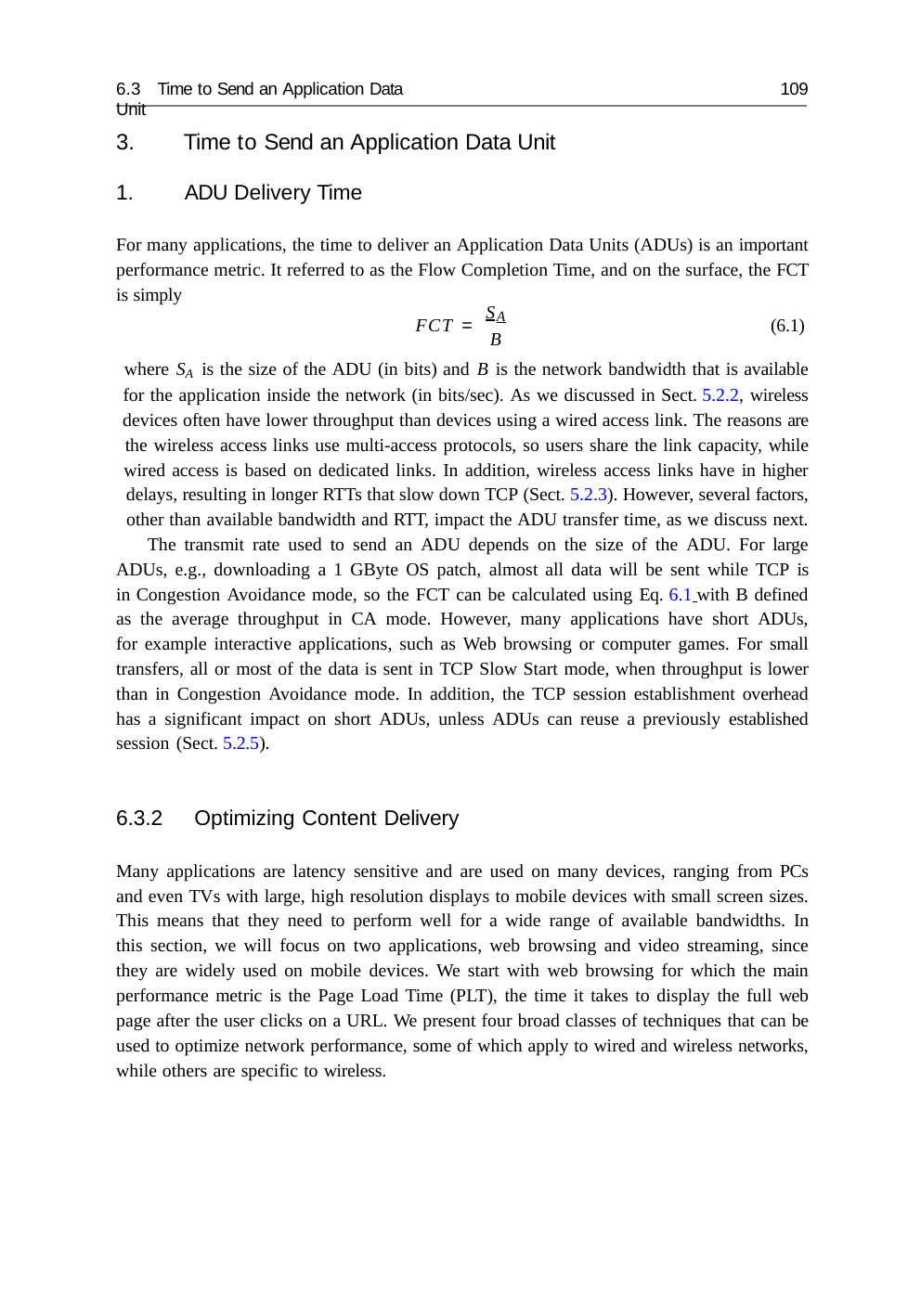

6.3  Time to Send an Application Data Unit
109
Time to Send an Application Data Unit

ADU Delivery Time

For many applications, the time to deliver an Application Data Units (ADUs) is an important performance metric. It referred to as the Flow Completion Time, and on the surface, the FCT is simply
S
A
FCT =
(6.1)
B
where SA is the size of the ADU (in bits) and B is the network bandwidth that is available for the application inside the network (in bits/sec). As we discussed in Sect. 5.2.2, wireless devices often have lower throughput than devices using a wired access link. The reasons are the wireless access links use multi-access protocols, so users share the link capacity, while wired access is based on dedicated links. In addition, wireless access links have in higher delays, resulting in longer RTTs that slow down TCP (Sect. 5.2.3). However, several factors, other than available bandwidth and RTT, impact the ADU transfer time, as we discuss next. The transmit rate used to send an ADU depends on the size of the ADU. For large
ADUs, e.g., downloading a 1 GByte OS patch, almost all data will be sent while TCP is in Congestion Avoidance mode, so the FCT can be calculated using Eq. 6.1 with B defined as the average throughput in CA mode. However, many applications have short ADUs, for example interactive applications, such as Web browsing or computer games. For small transfers, all or most of the data is sent in TCP Slow Start mode, when throughput is lower than in Congestion Avoidance mode. In addition, the TCP session establishment overhead has a significant impact on short ADUs, unless ADUs can reuse a previously established session (Sect. 5.2.5).

6.3.2	Optimizing Content Delivery

Many applications are latency sensitive and are used on many devices, ranging from PCs and even TVs with large, high resolution displays to mobile devices with small screen sizes. This means that they need to perform well for a wide range of available bandwidths. In this section, we will focus on two applications, web browsing and video streaming, since they are widely used on mobile devices. We start with web browsing for which the main performance metric is the Page Load Time (PLT), the time it takes to display the full web page after the user clicks on a URL. We present four broad classes of techniques that can be used to optimize network performance, some of which apply to wired and wireless networks, while others are specific to wireless.